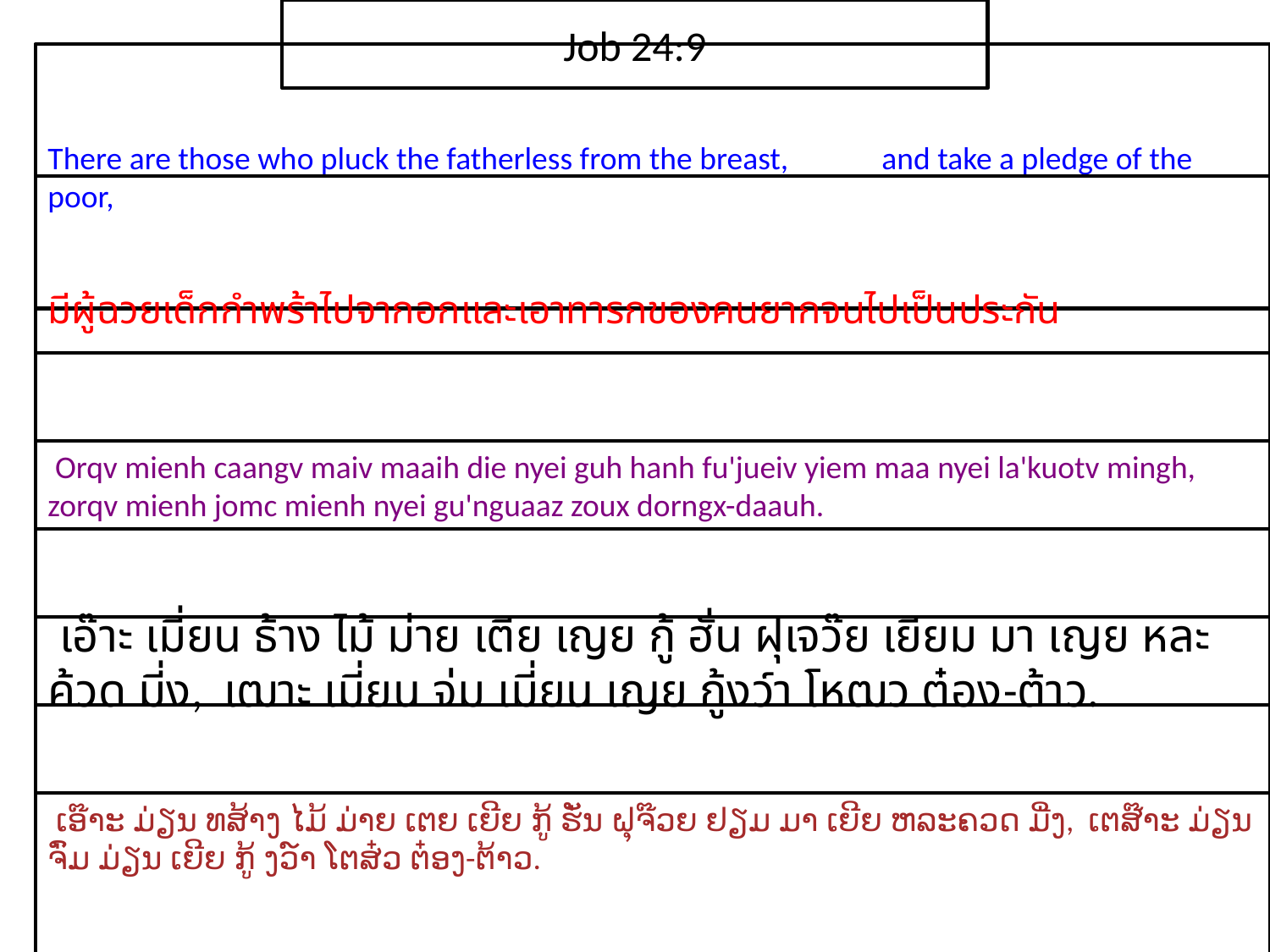

Job 24:9
There are those who pluck the fatherless from the breast,             and take a pledge of the poor,
มี​ผู้​ฉวย​เด็ก​กำพร้า​ไป​จาก​อกและ​เอา​ทารก​ของ​คน​ยากจน​ไป​เป็น​ประกัน
 Orqv mienh caangv maiv maaih die nyei guh hanh fu'jueiv yiem maa nyei la'kuotv mingh,  zorqv mienh jomc mienh nyei gu'nguaaz zoux dorngx-daauh.
 เอ๊าะ เมี่ยน ธ้าง ไม้ ม่าย เตีย เญย กู้ ฮั่น ฝุเจว๊ย เยียม มา เญย หละค้วด มี่ง,  เฒาะ เมี่ยน จ่ม เมี่ยน เญย กู้งว์า โหฒว ต๋อง-ต้าว.
 ເອ໊າະ ມ່ຽນ ທສ້າງ ໄມ້ ມ່າຍ ເຕຍ ເຍີຍ ກູ້ ຮັ່ນ ຝຸຈ໊ວຍ ຢຽມ ມາ ເຍີຍ ຫລະຄວດ ມີ່ງ,  ເຕສ໊າະ ມ່ຽນ ຈົ່ມ ມ່ຽນ ເຍີຍ ກູ້ ງວ໌າ ໂຕສ໋ວ ຕ໋ອງ-ຕ້າວ.